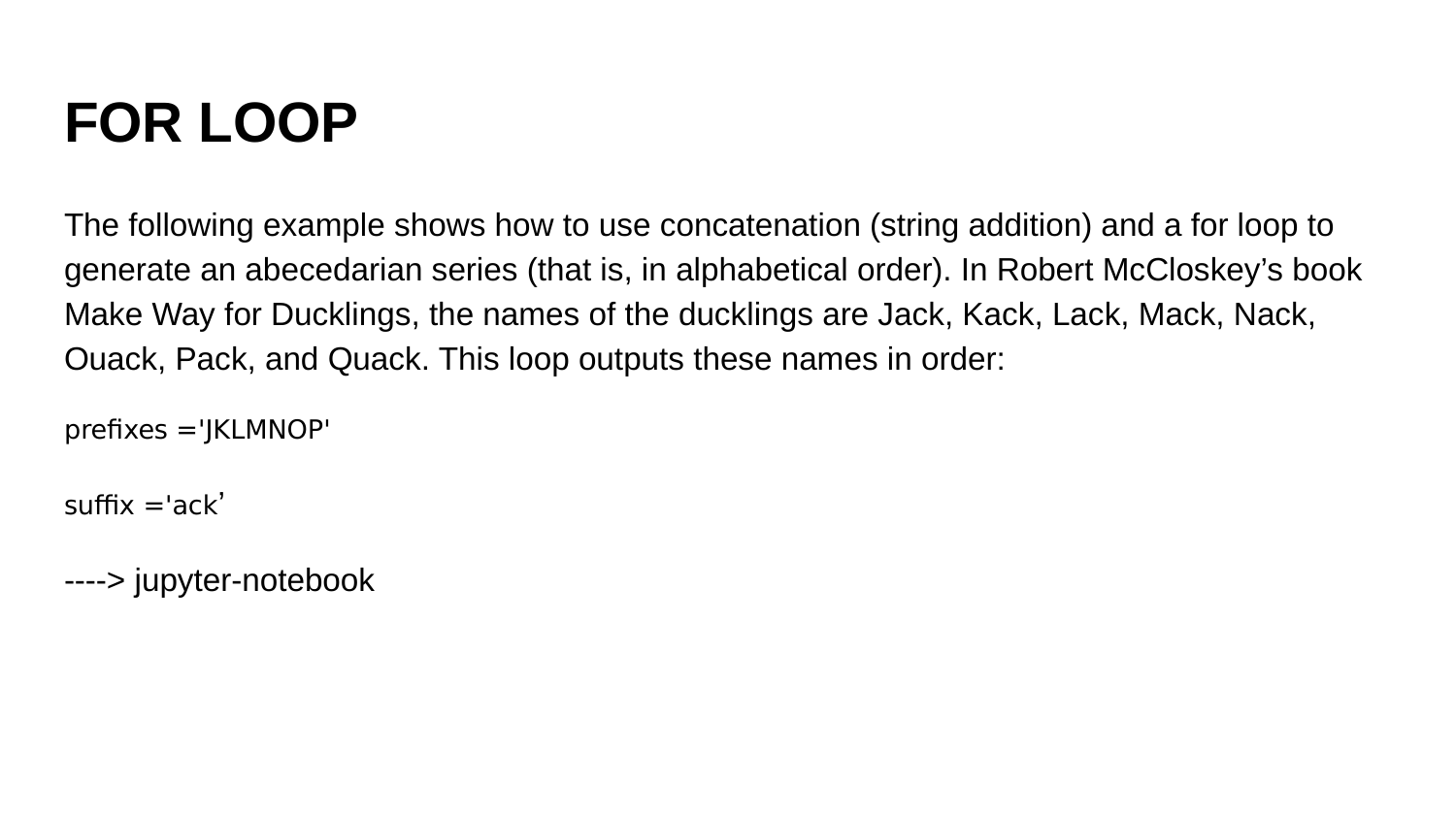

# FOR LOOP

The following example shows how to use concatenation (string addition) and a for loop to generate an abecedarian series (that is, in alphabetical order). In Robert McCloskey’s book Make Way for Ducklings, the names of the ducklings are Jack, Kack, Lack, Mack, Nack, Ouack, Pack, and Quack. This loop outputs these names in order:
prefixes ='JKLMNOP'
suffix ='ack’
----> jupyter-notebook